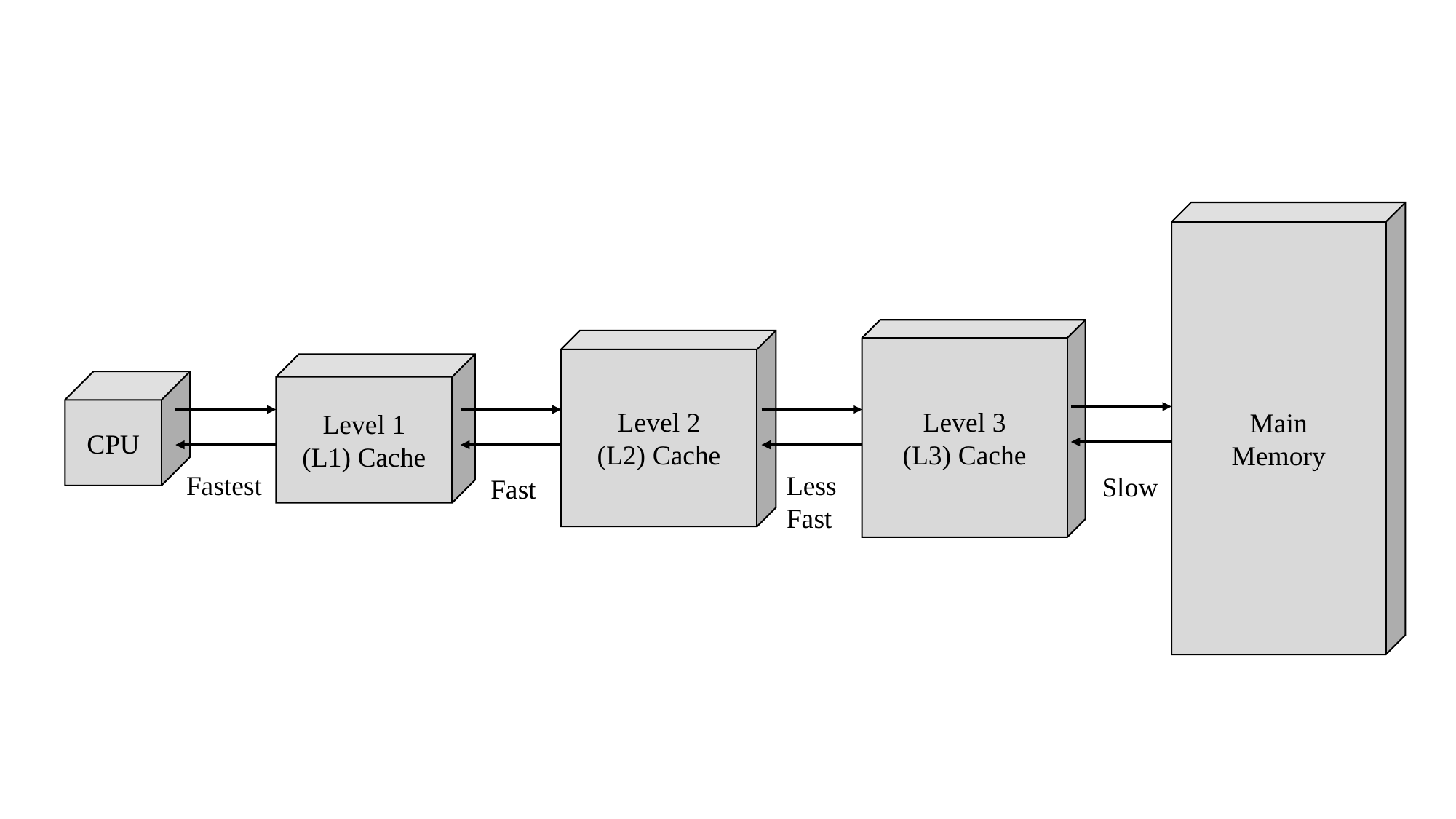

Main
Memory
Level 3
(L3) Cache
Level 2
(L2) Cache
Level 1
(L1) Cache
CPU
Less
Fast
Fastest
Slow
Fast